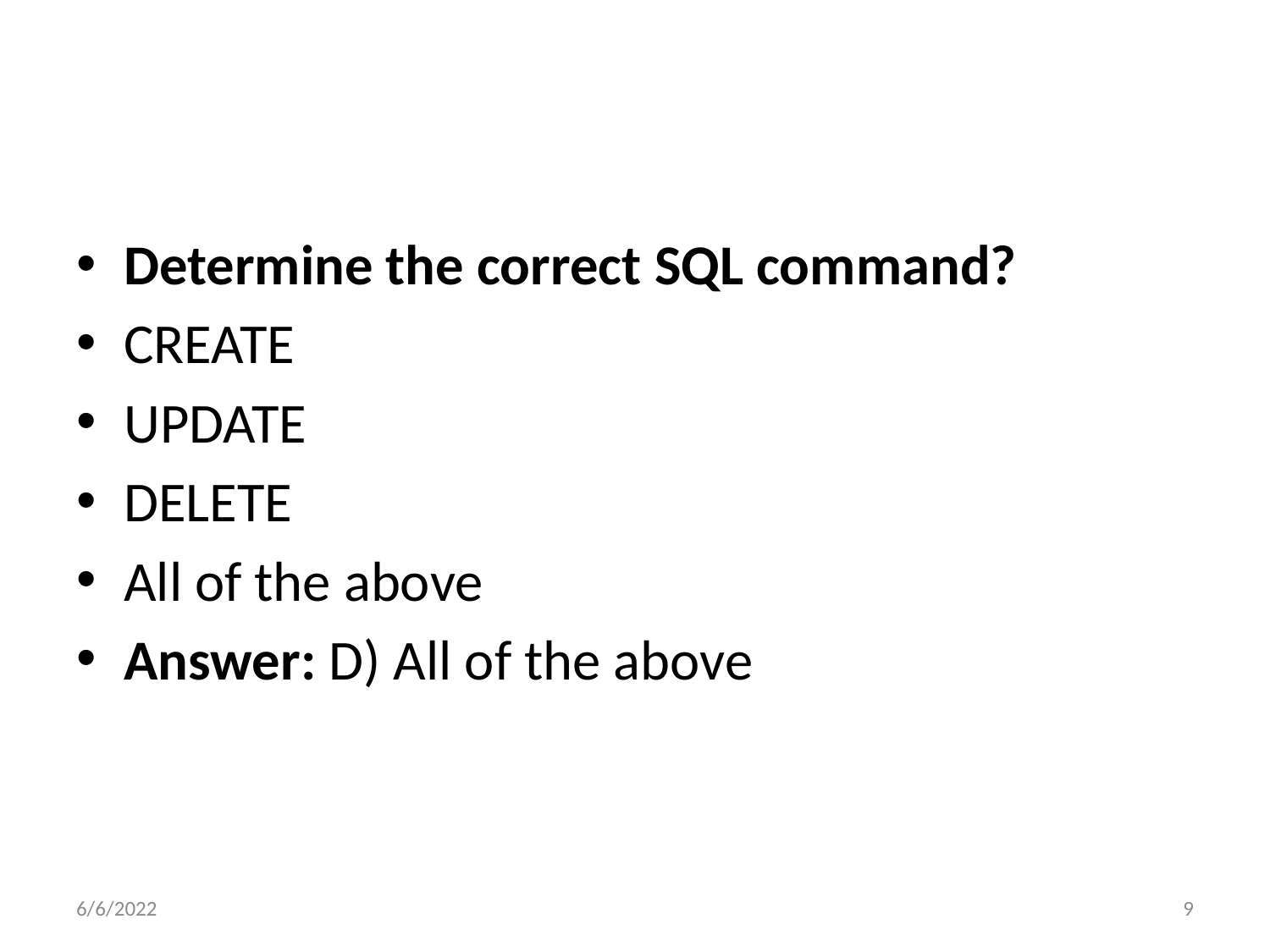

#
Determine the correct SQL command?
CREATE
UPDATE
DELETE
All of the above
Answer: D) All of the above

6/6/2022

9